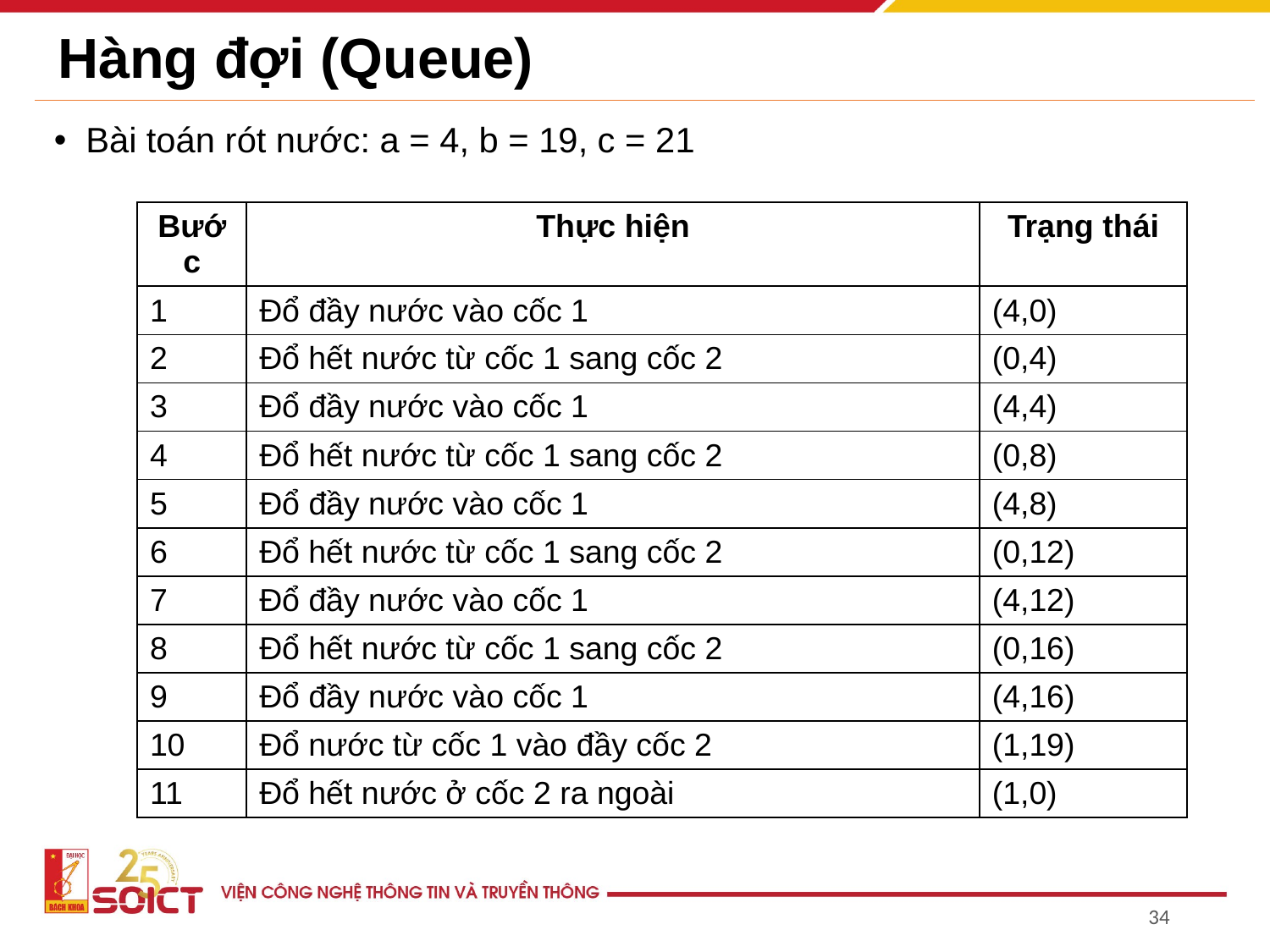

# Hàng đợi (Queue)
Bài toán rót nước: a = 4, b = 19, c = 21

| Bước | Thực hiện | Trạng thái |
| --- | --- | --- |
| 1 | Đổ đầy nước vào cốc 1 | (4,0) |
| 2 | Đổ hết nước từ cốc 1 sang cốc 2 | (0,4) |
| 3 | Đổ đầy nước vào cốc 1 | (4,4) |
| 4 | Đổ hết nước từ cốc 1 sang cốc 2 | (0,8) |
| 5 | Đổ đầy nước vào cốc 1 | (4,8) |
| 6 | Đổ hết nước từ cốc 1 sang cốc 2 | (0,12) |
| 7 | Đổ đầy nước vào cốc 1 | (4,12) |
| 8 | Đổ hết nước từ cốc 1 sang cốc 2 | (0,16) |
| 9 | Đổ đầy nước vào cốc 1 | (4,16) |
| 10 | Đổ nước từ cốc 1 vào đầy cốc 2 | (1,19) |
| 11 | Đổ hết nước ở cốc 2 ra ngoài | (1,0) |
34